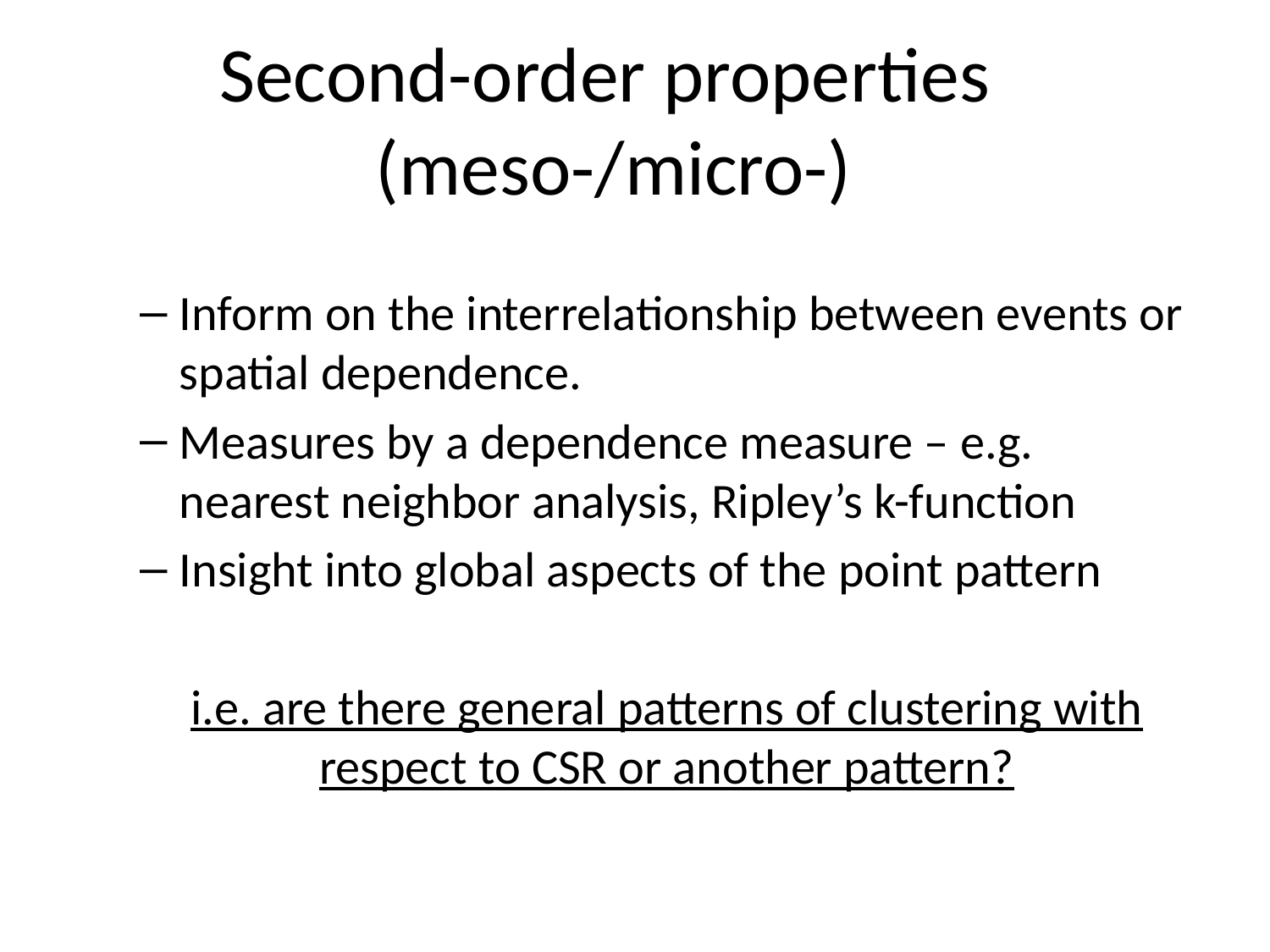

# Second-order properties (meso-/micro-)
Inform on the interrelationship between events or spatial dependence.
Measures by a dependence measure – e.g. nearest neighbor analysis, Ripley’s k-function
Insight into global aspects of the point pattern

i.e. are there general patterns of clustering with respect to CSR or another pattern?